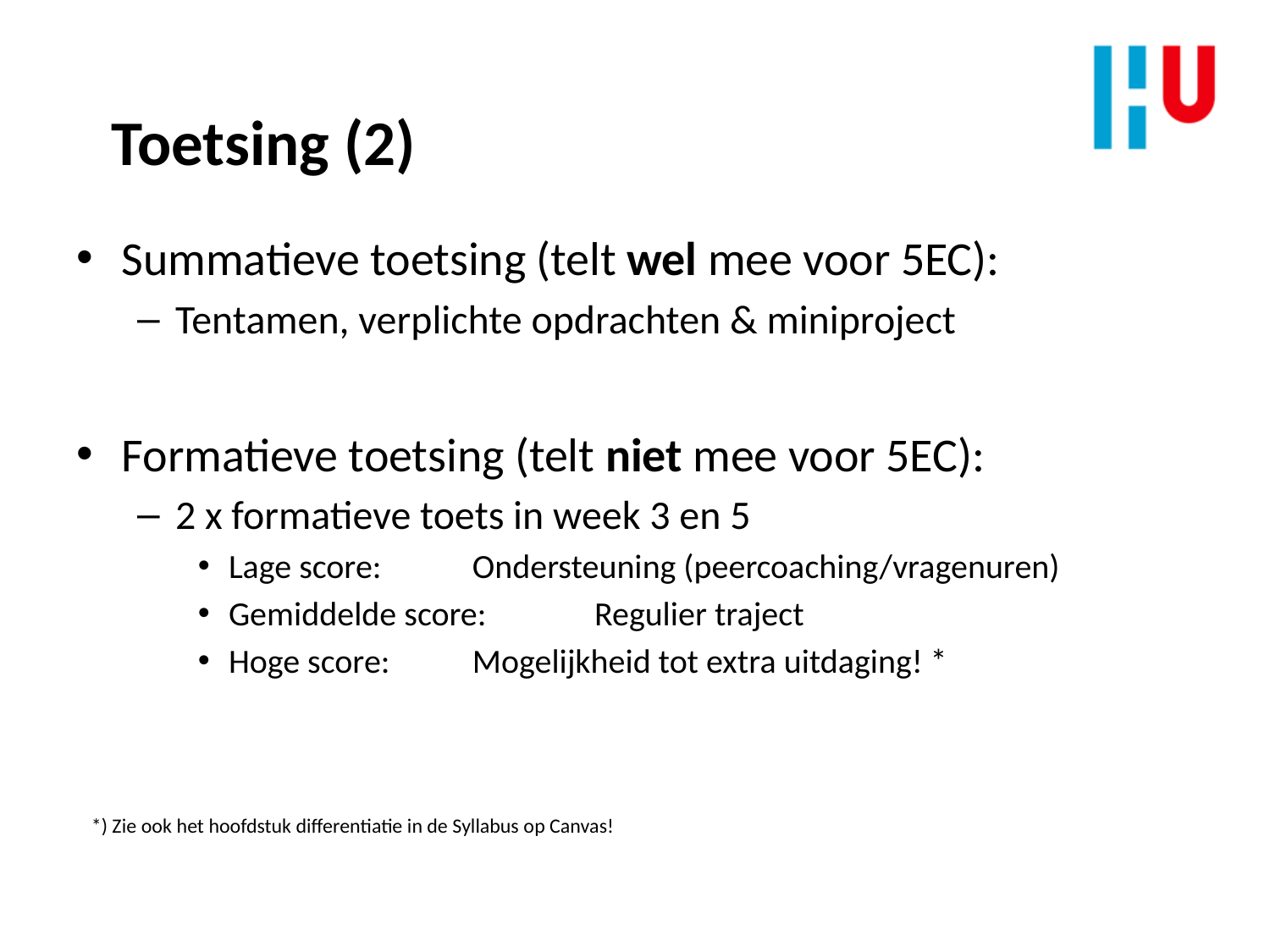

Toetsing (2)
Summatieve toetsing (telt wel mee voor 5EC):
Tentamen, verplichte opdrachten & miniproject

Formatieve toetsing (telt niet mee voor 5EC):
2 x formatieve toets in week 3 en 5
Lage score:			Ondersteuning (peercoaching/vragenuren)
Gemiddelde score:		Regulier traject
Hoge score:			Mogelijkheid tot extra uitdaging! *

*) Zie ook het hoofdstuk differentiatie in de Syllabus op Canvas!